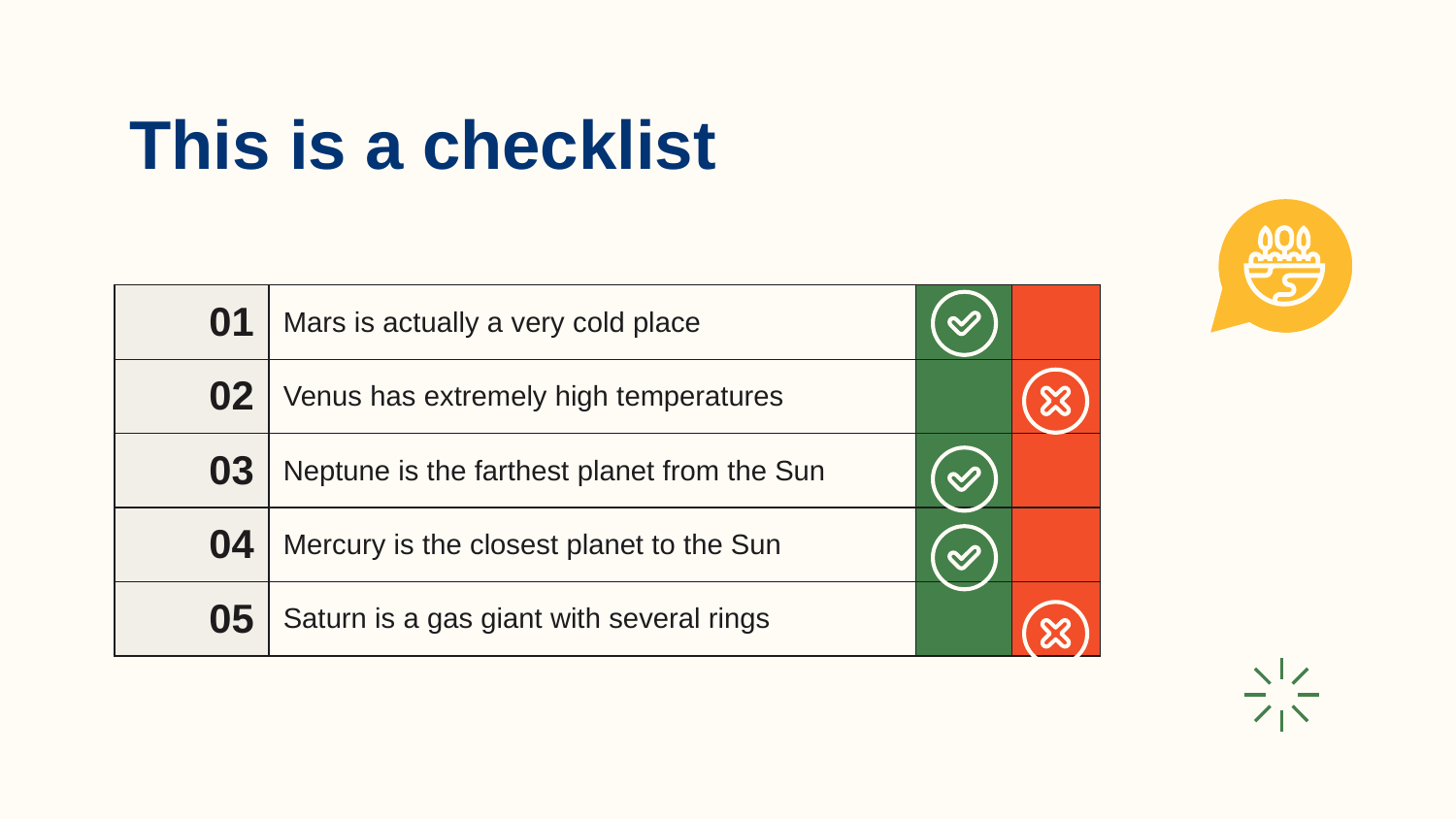

# This is a checklist

| 01 | Mars is actually a very cold place |  |  |
| --- | --- | --- | --- |
| 02 | Venus has extremely high temperatures |  |  |
| 03 | Neptune is the farthest planet from the Sun |  |  |
| 04 | Mercury is the closest planet to the Sun |  |  |
| 05 | Saturn is a gas giant with several rings |  |  |